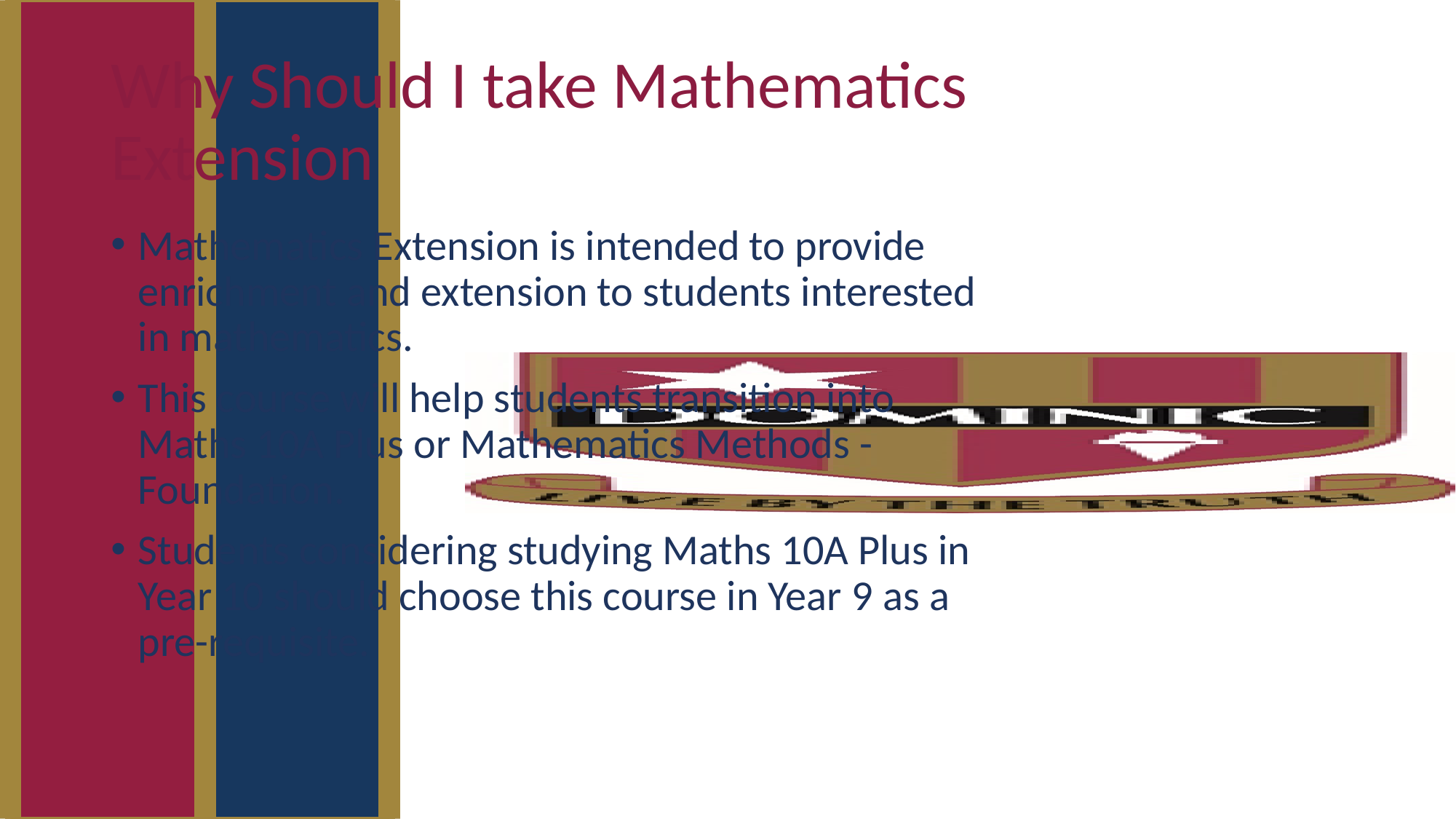

# Why Should I take Mathematics Extension
Mathematics Extension is intended to provide enrichment and extension to students interested in mathematics.
This course will help students transition into Maths 10A Plus or Mathematics Methods - Foundation.
Students considering studying Maths 10A Plus in Year 10 should choose this course in Year 9 as a pre-requisite.